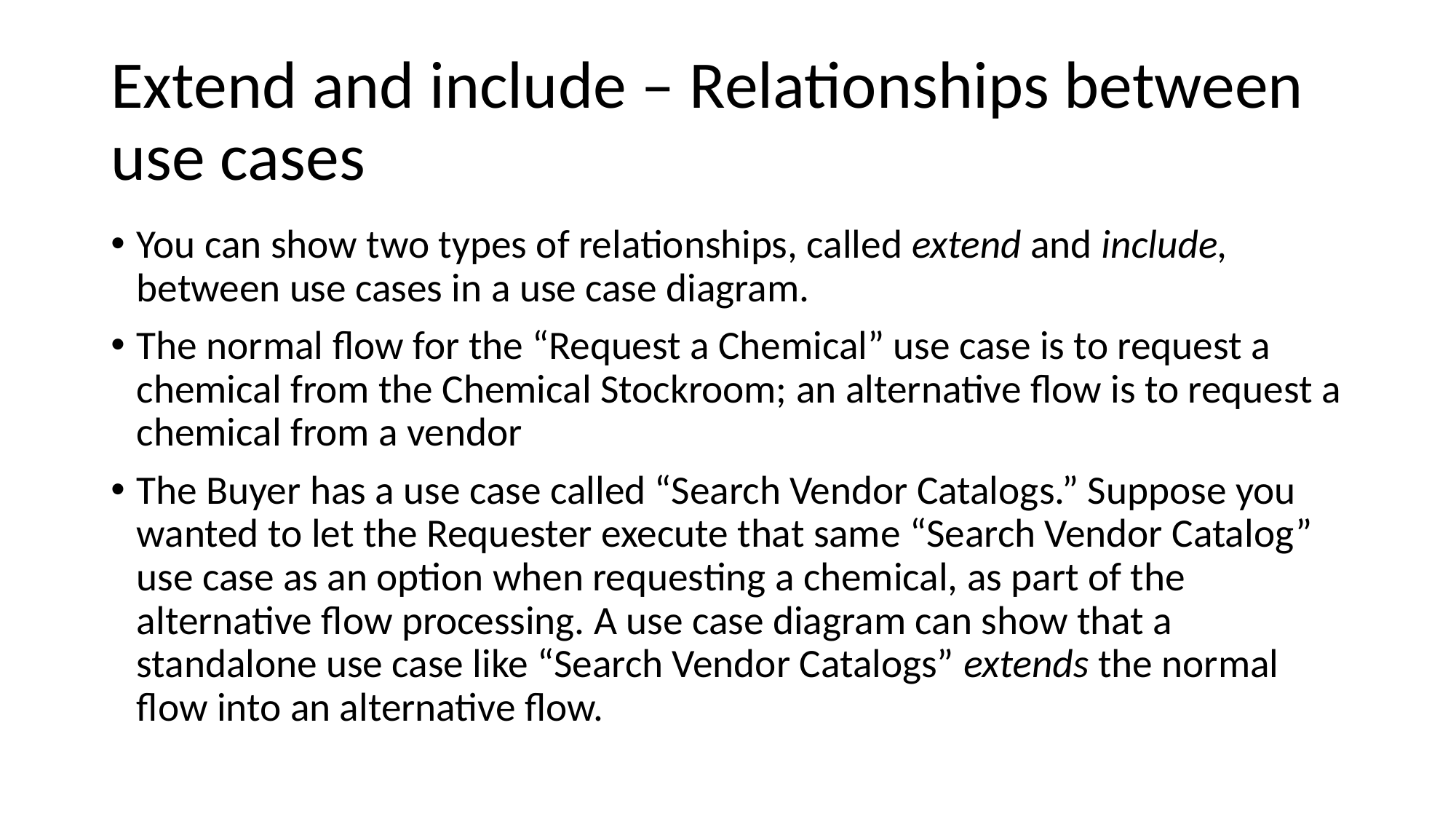

Extend and include – Relationships between use cases
You can show two types of relationships, called extend and include, between use cases in a use case diagram.
The normal flow for the “Request a Chemical” use case is to request a chemical from the Chemical Stockroom; an alternative flow is to request a chemical from a vendor
The Buyer has a use case called “Search Vendor Catalogs.” Suppose you wanted to let the Requester execute that same “Search Vendor Catalog” use case as an option when requesting a chemical, as part of the alternative flow processing. A use case diagram can show that a standalone use case like “Search Vendor Catalogs” extends the normal flow into an alternative flow.